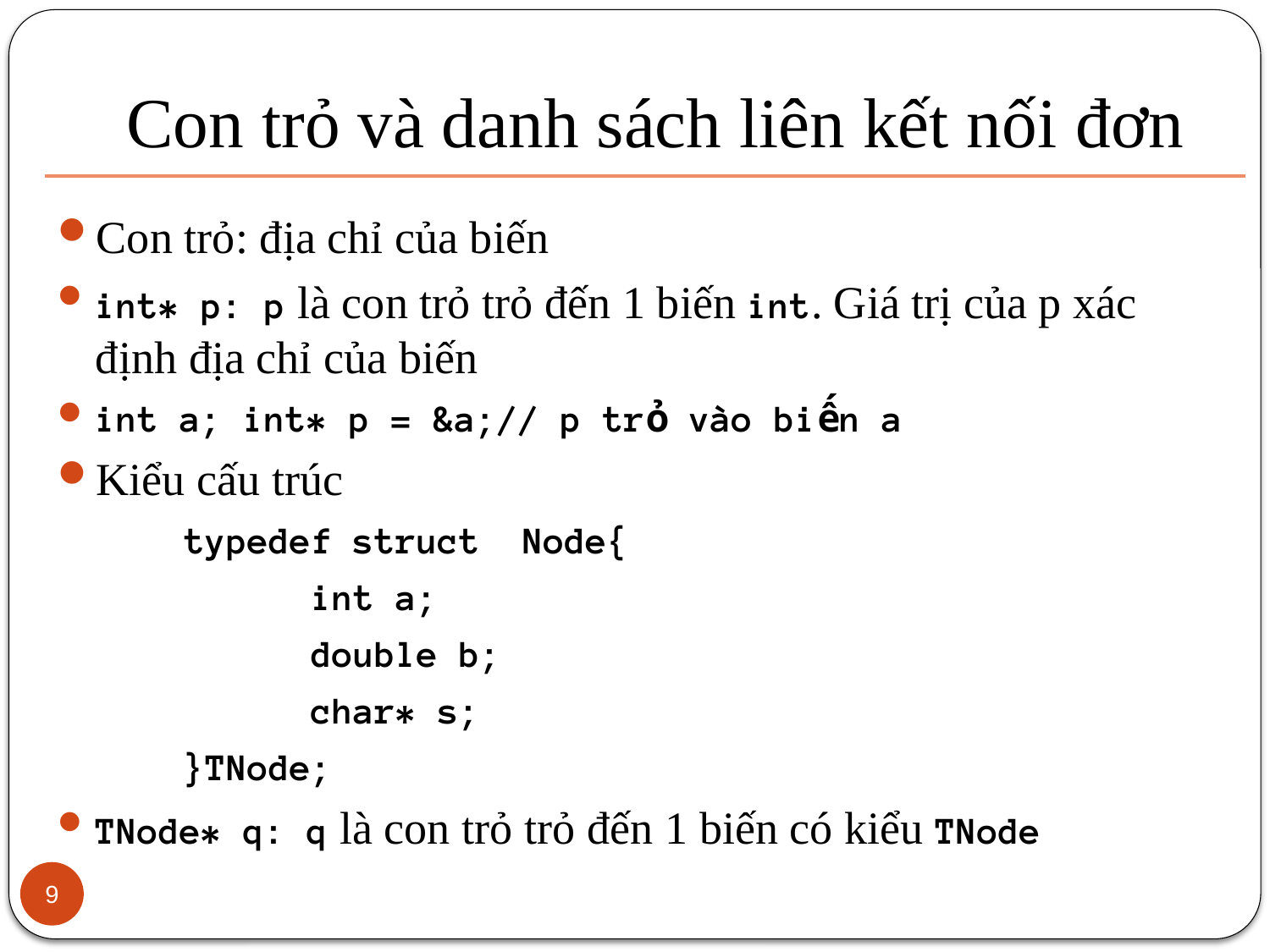

# Con trỏ và danh sách liên kết nối đơn
Con trỏ: địa chỉ của biến
int* p: p là con trỏ trỏ đến 1 biến int. Giá trị của p xác định địa chỉ của biến
int a; int* p = &a;// p trỏ vào biến a
Kiểu cấu trúc
	typedef struct  Node{
		int a;
		double b;
		char* s;
	}TNode;
TNode* q: q là con trỏ trỏ đến 1 biến có kiểu TNode
9